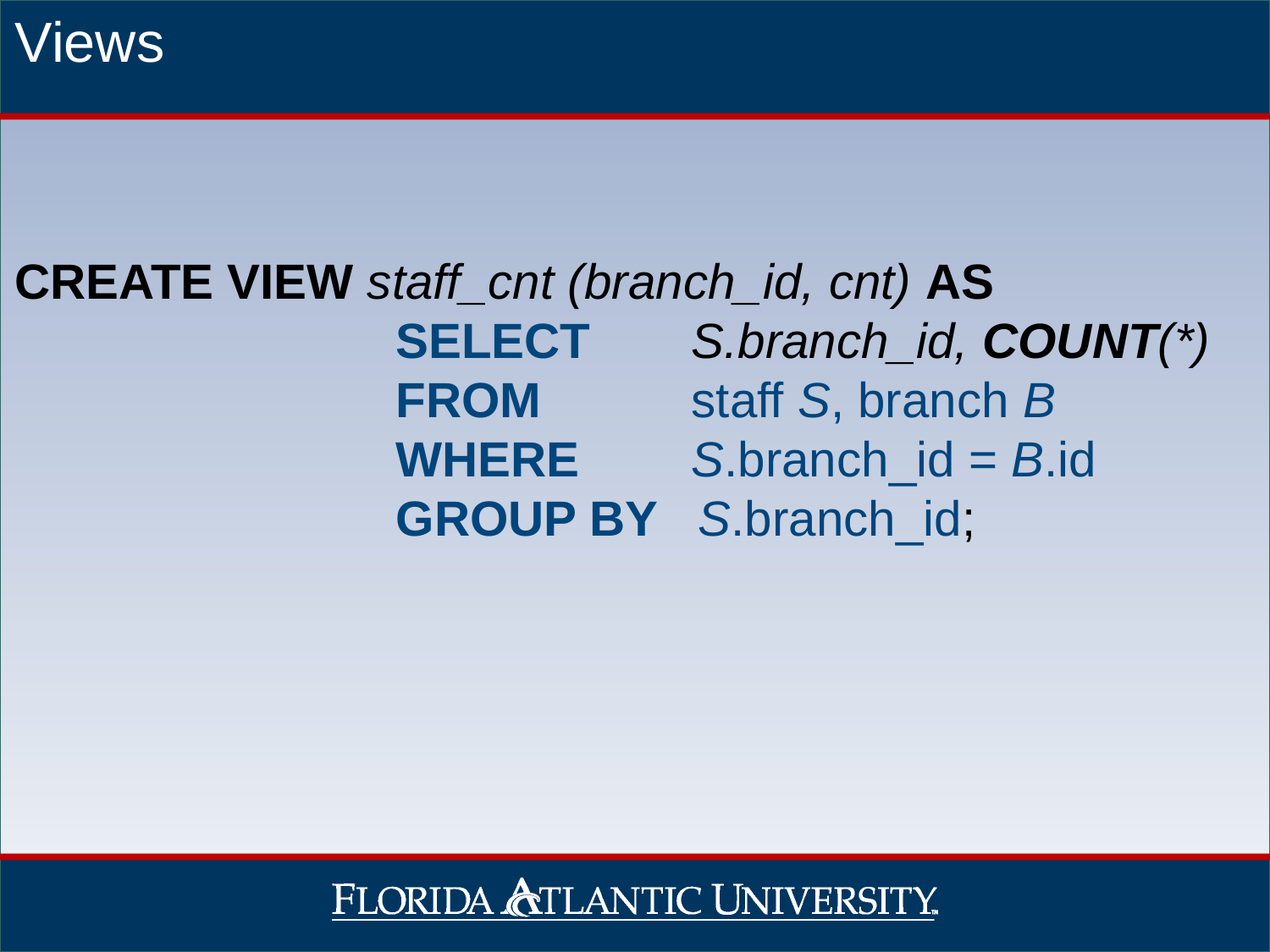

Views
CREATE VIEW staff_cnt (branch_id, cnt) AS 					SELECT 	   S.branch_id, COUNT(*)
	FROM 	   staff S, branch B
	WHERE	   S.branch_id = B.id
	GROUP BY   S.branch_id;